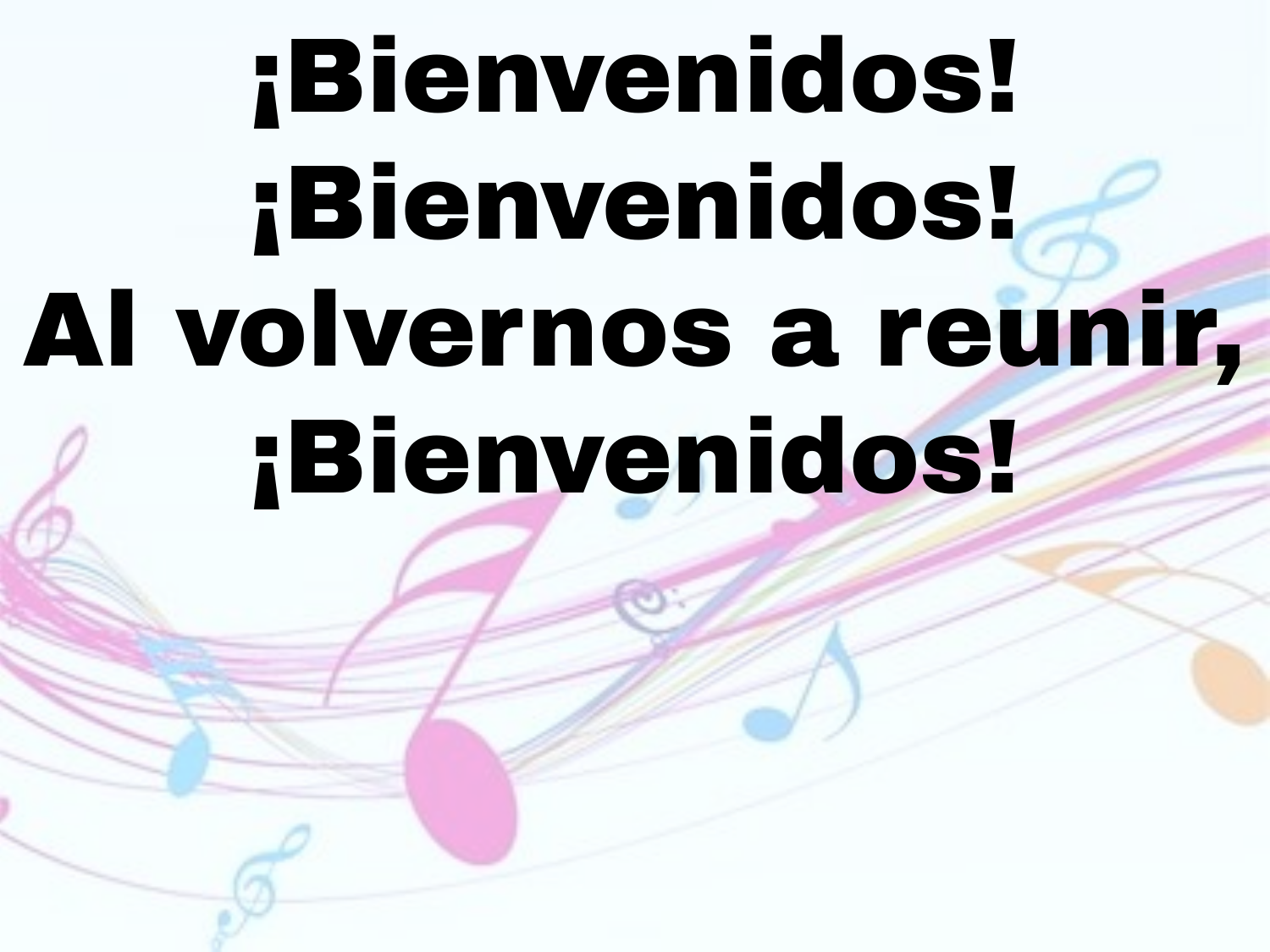

¡Bienvenidos! ¡Bienvenidos!
Al volvernos a reunir, ¡Bienvenidos!